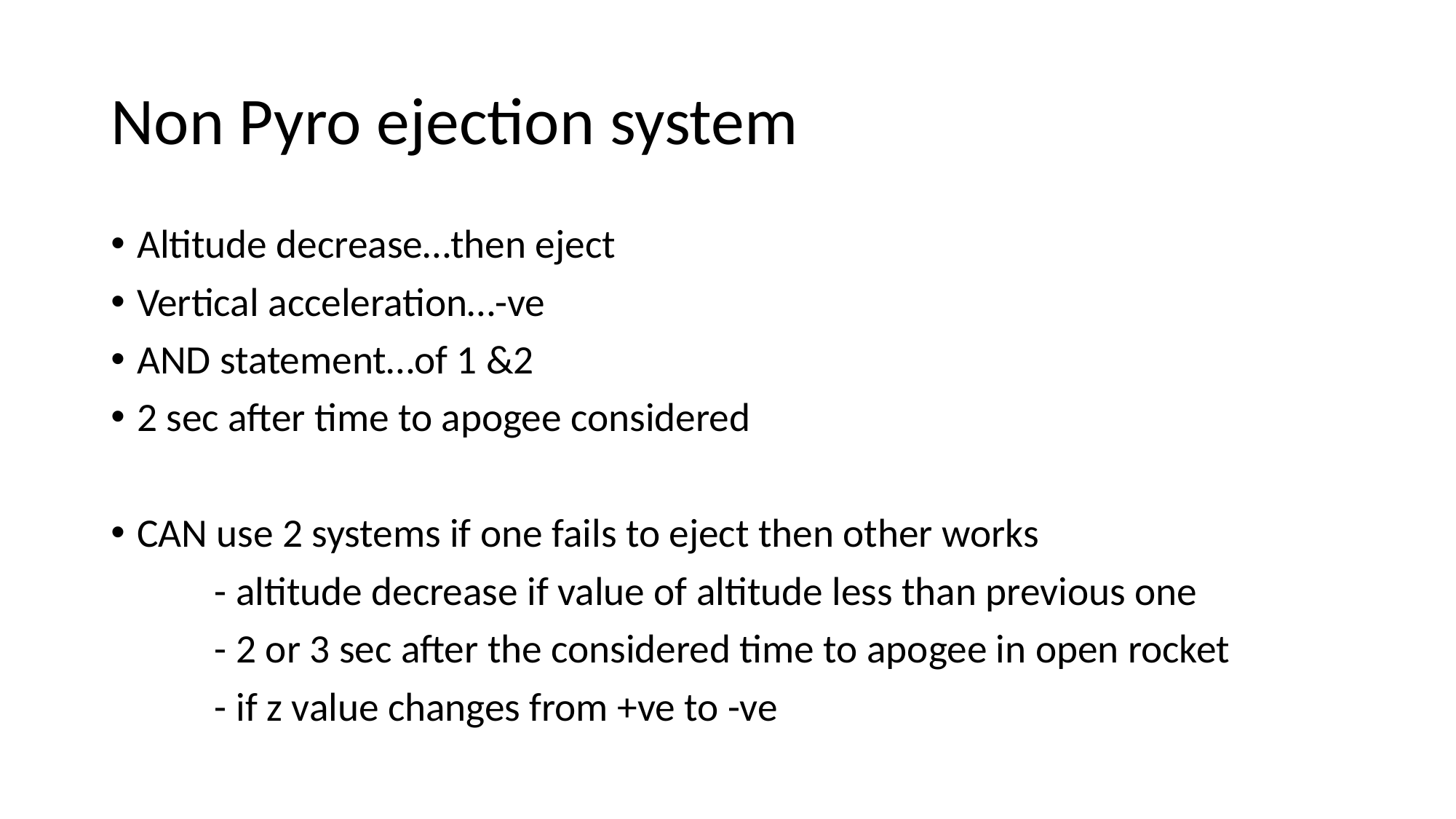

# Non Pyro ejection system
Altitude decrease…then eject
Vertical acceleration…-ve
AND statement…of 1 &2
2 sec after time to apogee considered

CAN use 2 systems if one fails to eject then other works
	- altitude decrease if value of altitude less than previous one
	- 2 or 3 sec after the considered time to apogee in open rocket
	- if z value changes from +ve to -ve